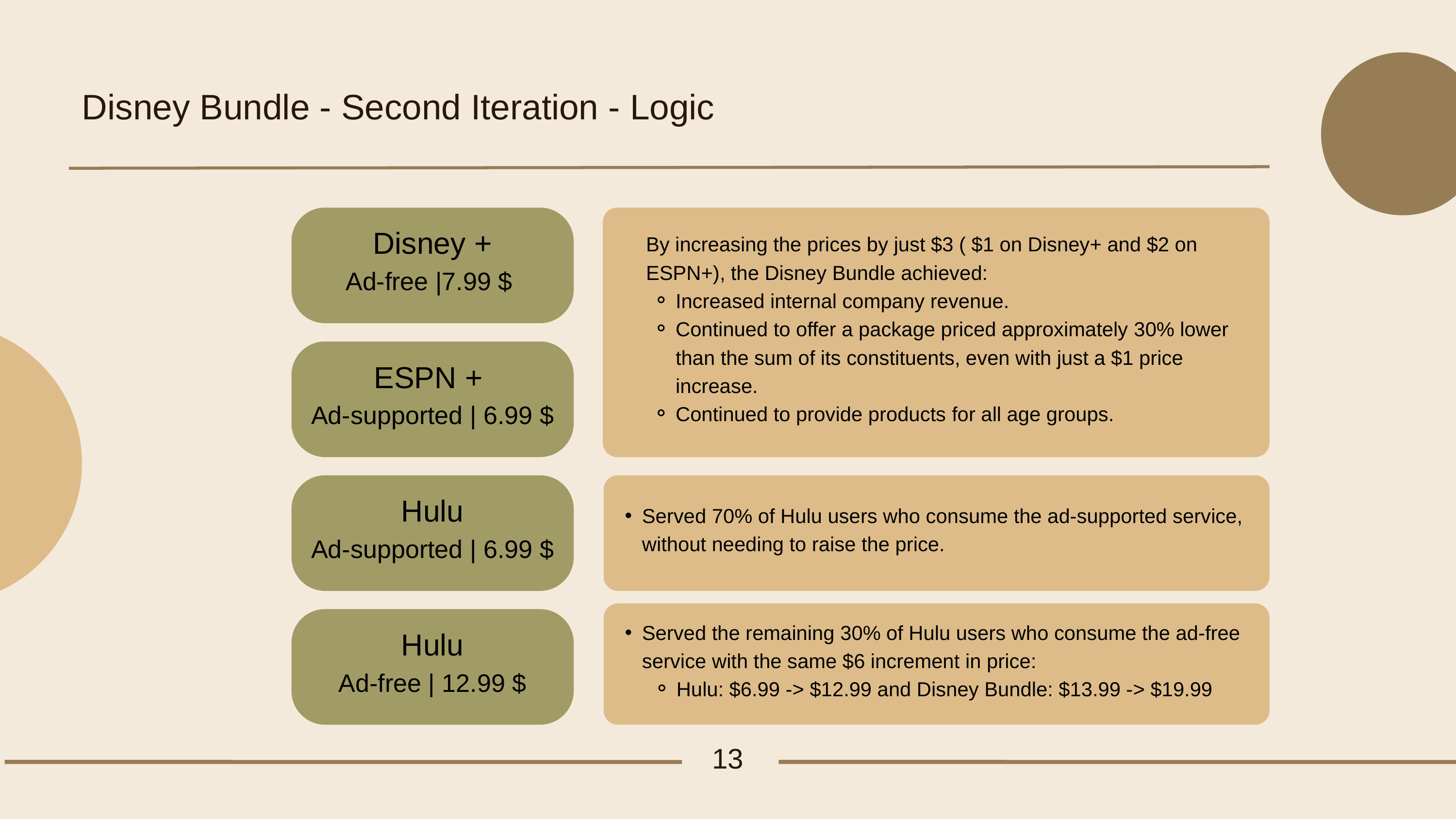

Disney Bundle - Second Iteration - Logic

Disney +
Ad-free |7.99 $

       By increasing the prices by just $3 ( $1 on Disney+ and $2 on
       ESPN+), the Disney Bundle achieved:
Increased internal company revenue.
Continued to offer a package priced approximately 30% lower than the sum of its constituents, even with just a $1 price increase.
Continued to provide products for all age groups.

ESPN +
Ad-supported | 6.99 $

Hulu
Ad-supported | 6.99 $

Served 70% of Hulu users who consume the ad-supported service, without needing to raise the price.

Served the remaining 30% of Hulu users who consume the ad-free service with the same $6 increment in price:
Hulu: $6.99 -> $12.99 and Disney Bundle: $13.99 -> $19.99

Hulu
Ad-free | 12.99 $
13